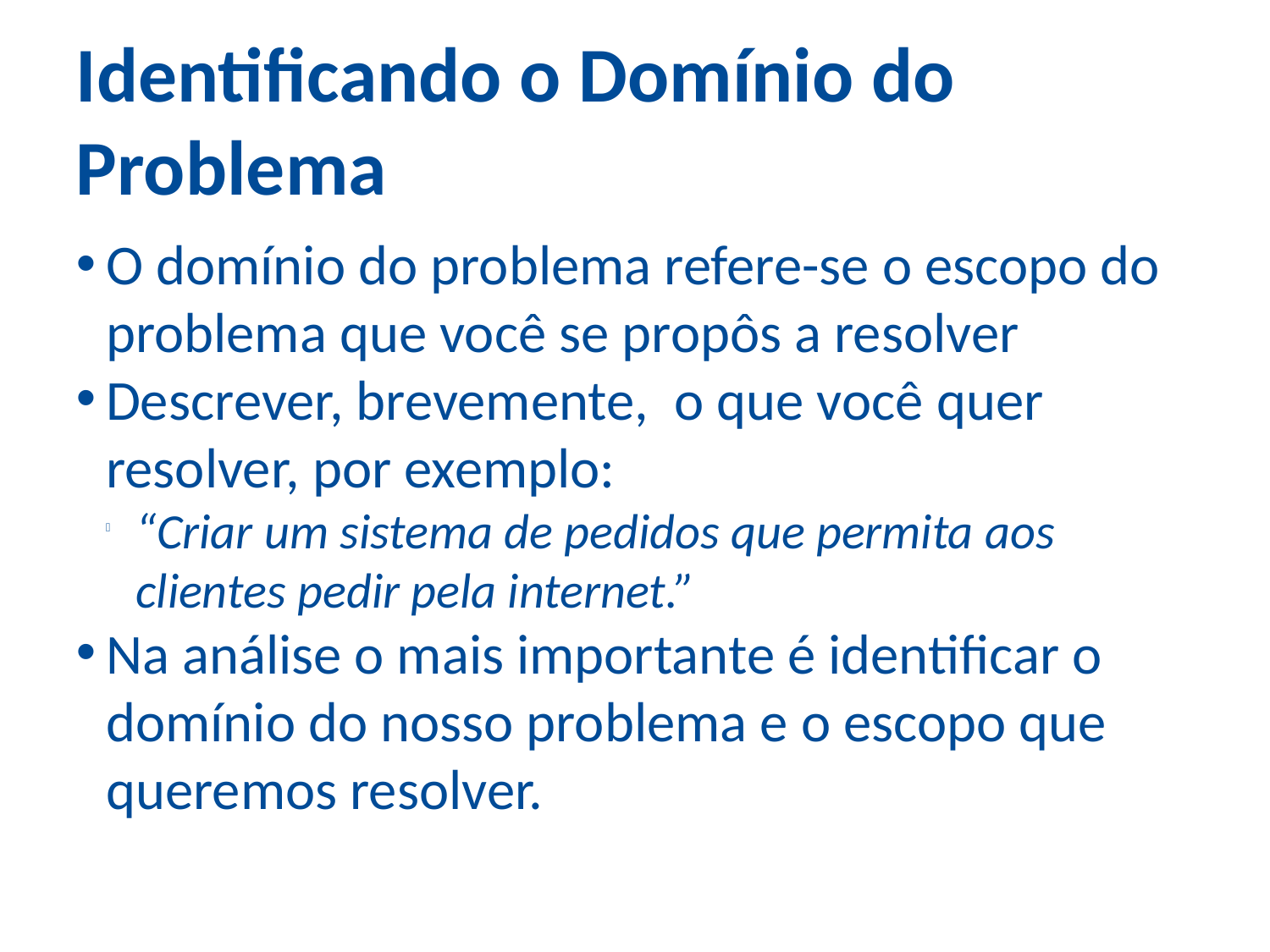

Identificando o Domínio do Problema
O domínio do problema refere-se o escopo do problema que você se propôs a resolver
Descrever, brevemente,  o que você quer resolver, por exemplo:
“Criar um sistema de pedidos que permita aos clientes pedir pela internet.”
Na análise o mais importante é identificar o domínio do nosso problema e o escopo que queremos resolver.